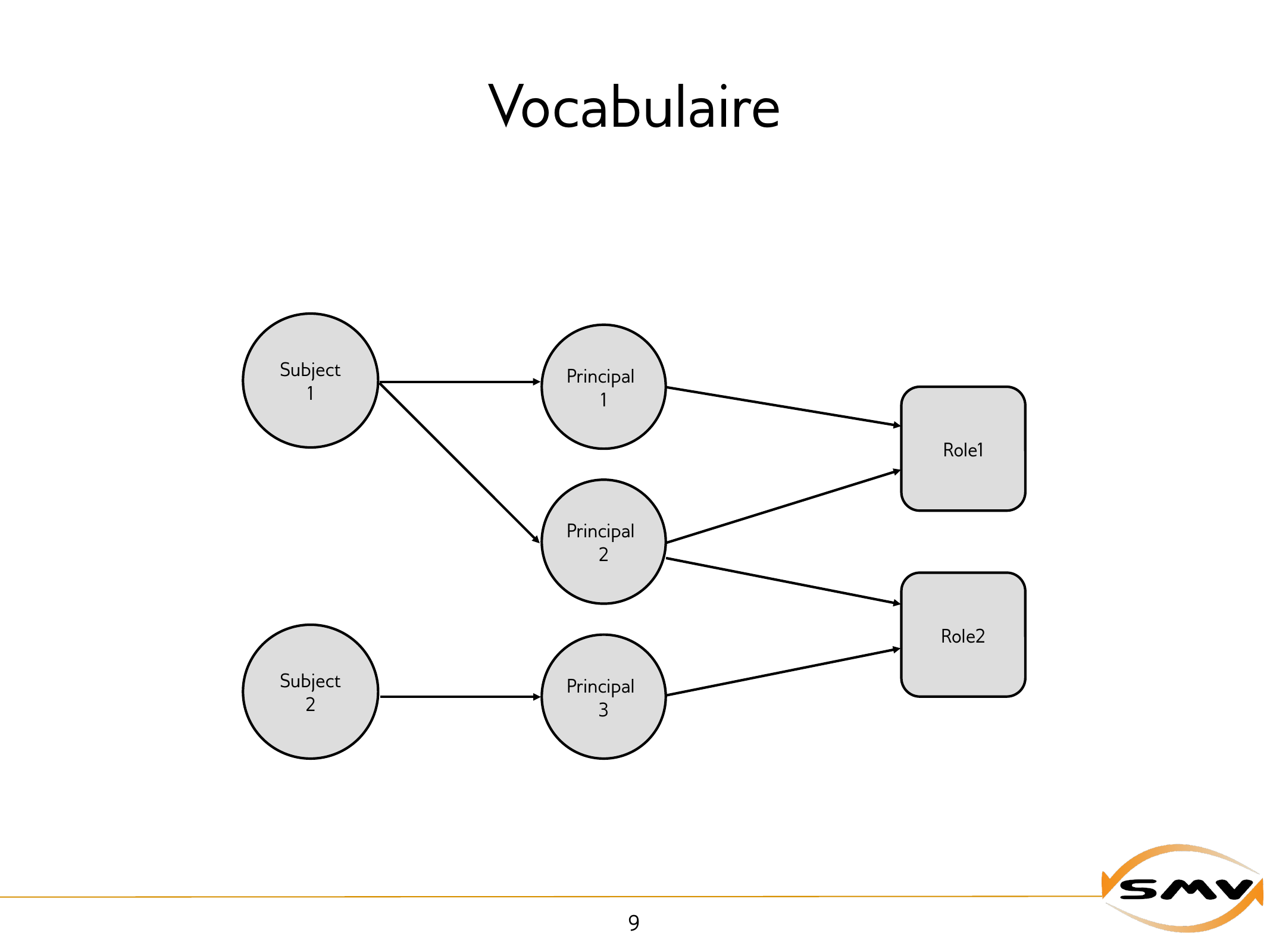

# Vocabulaire
Subject
1
Principal
1

Role1

Principal
2

Role2
Subject
2
Principal
3

9